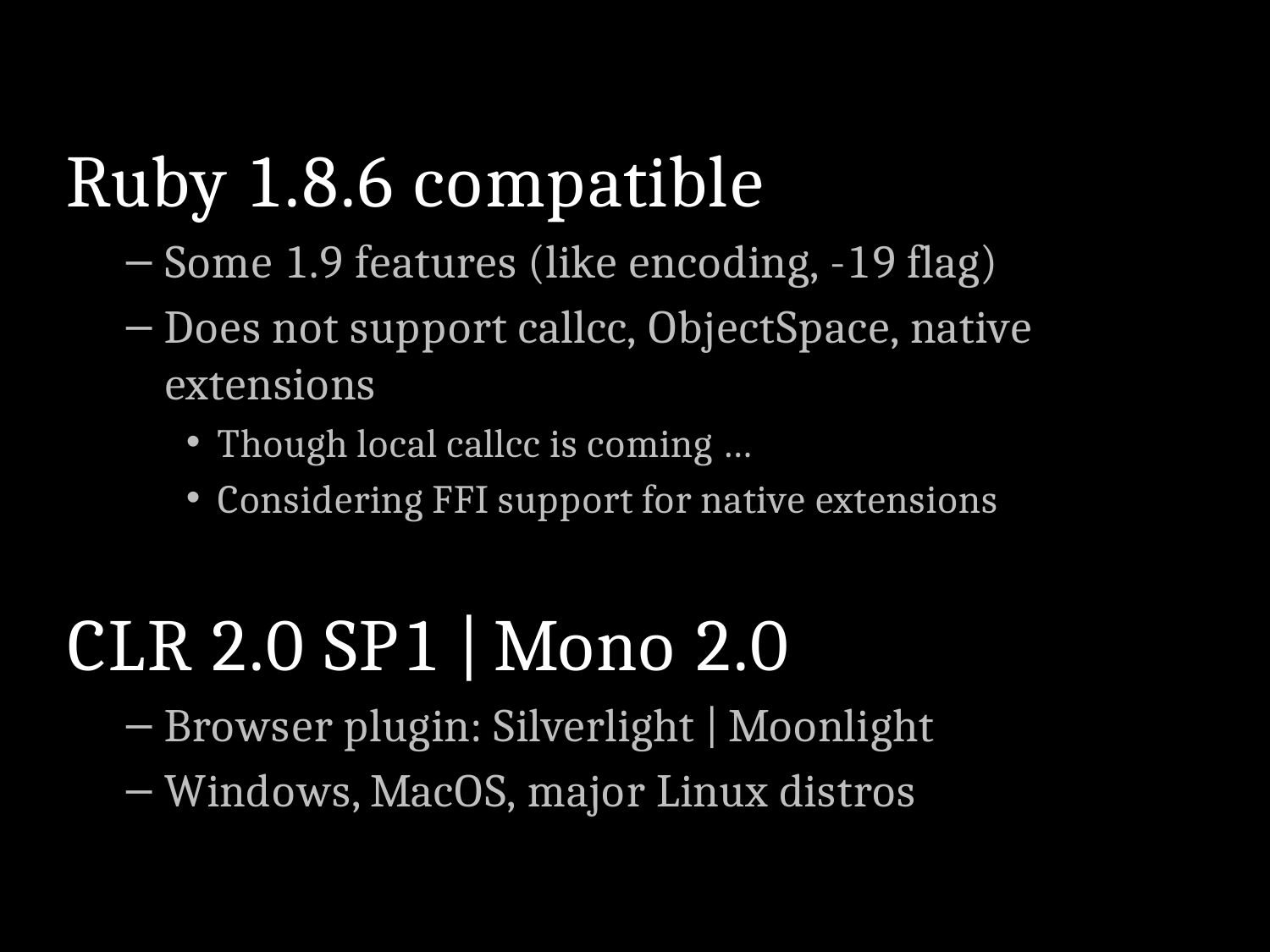

Ruby 1.8.6 compatible
Some 1.9 features (like encoding, -19 flag)
Does not support callcc, ObjectSpace, native extensions
Though local callcc is coming …
Considering FFI support for native extensions

CLR 2.0 SP1 | Mono 2.0
Browser plugin: Silverlight | Moonlight
Windows, MacOS, major Linux distros